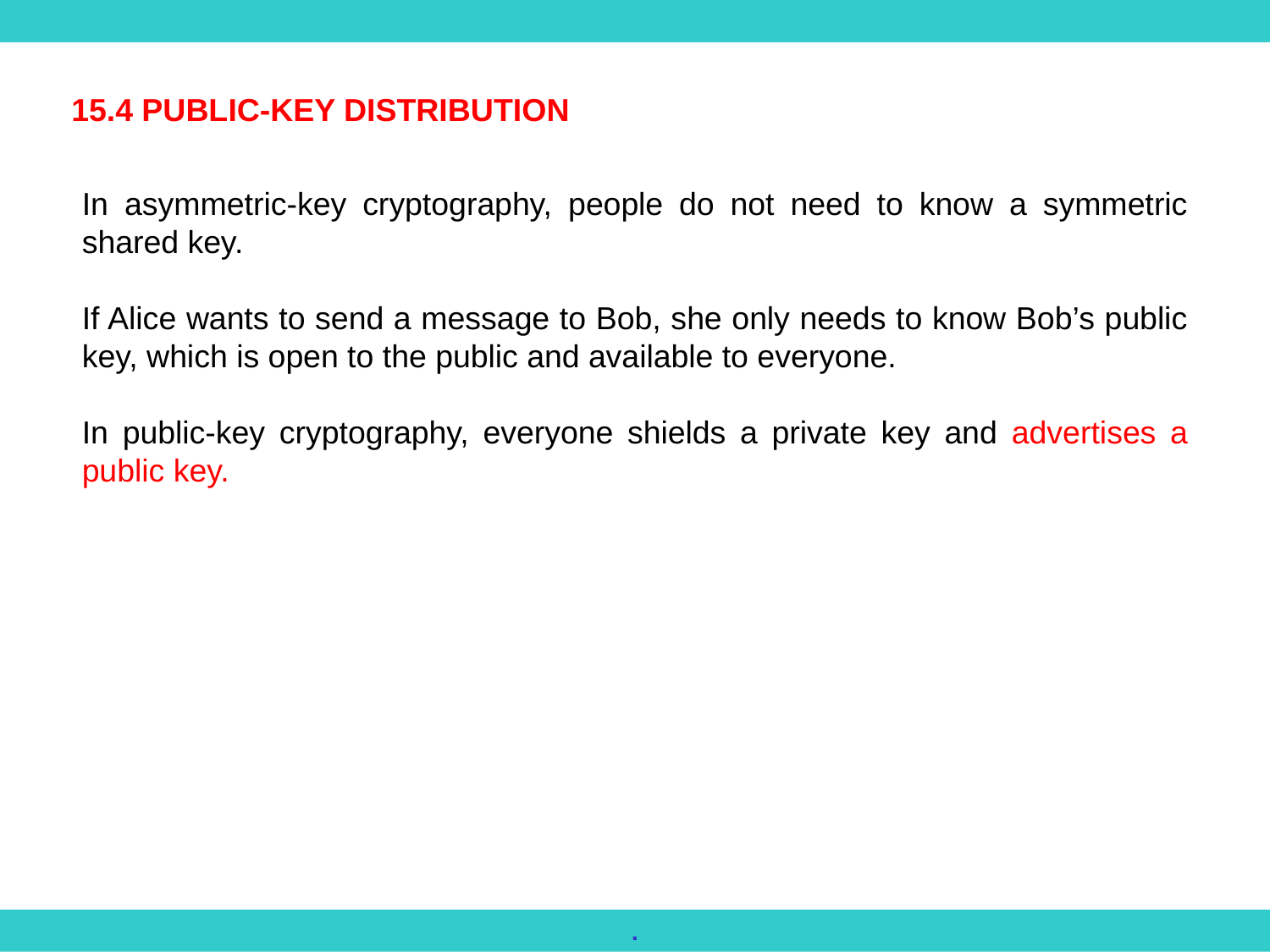

15.4 PUBLIC-KEY DISTRIBUTION
In asymmetric-key cryptography, people do not need to know a symmetric shared key.

If Alice wants to send a message to Bob, she only needs to know Bob’s public key, which is open to the public and available to everyone.

In public-key cryptography, everyone shields a private key and advertises a public key.
.